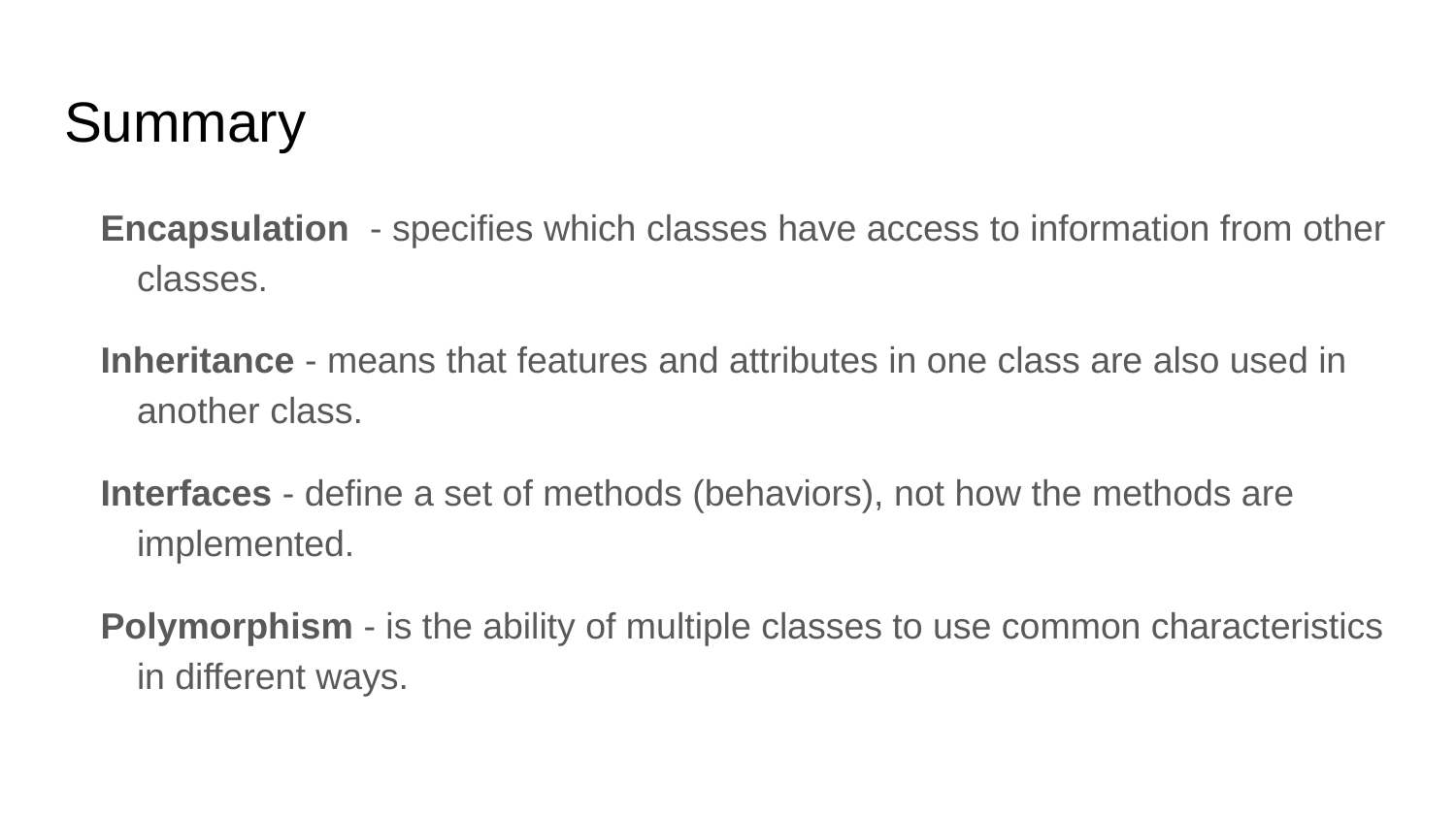

# Summary
Encapsulation  - specifies which classes have access to information from other classes.
Inheritance - means that features and attributes in one class are also used in another class.
Interfaces - define a set of methods (behaviors), not how the methods are implemented.
Polymorphism - is the ability of multiple classes to use common characteristics in different ways.